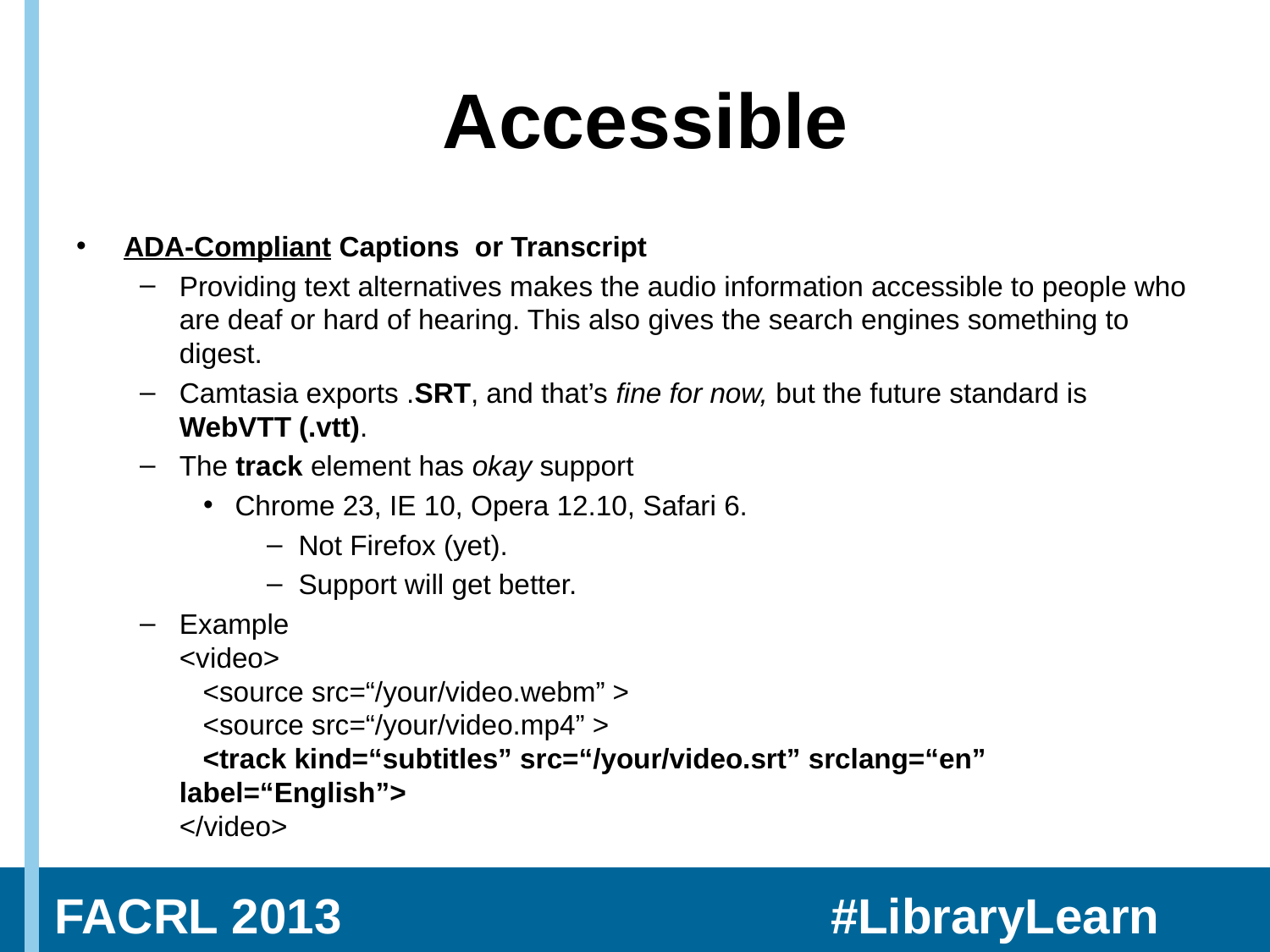

# Accessible
ADA-Compliant Captions  or Transcript
Providing text alternatives makes the audio information accessible to people who are deaf or hard of hearing. This also gives the search engines something to digest.
Camtasia exports .SRT, and that’s fine for now, but the future standard is WebVTT (.vtt).
The track element has okay support
Chrome 23, IE 10, Opera 12.10, Safari 6.
Not Firefox (yet).
Support will get better.
Example
<video>
   <source src=“/your/video.webm” >
   <source src=“/your/video.mp4” >
   <track kind=“subtitles” src=“/your/video.srt” srclang=“en” label=“English”>
</video>